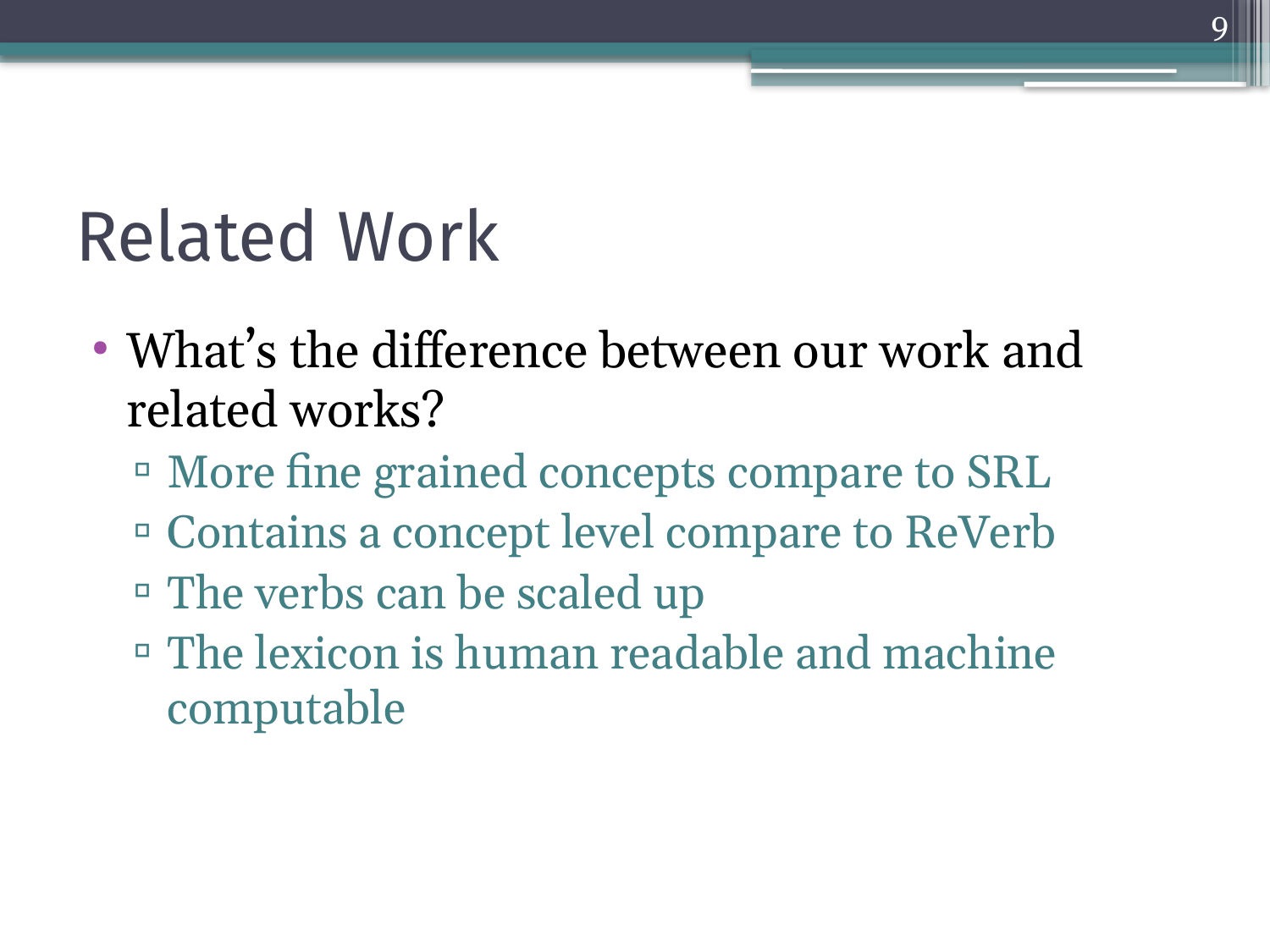

9
# Related Work
What’s the difference between our work and related works?
More fine grained concepts compare to SRL
Contains a concept level compare to ReVerb
The verbs can be scaled up
The lexicon is human readable and machine computable